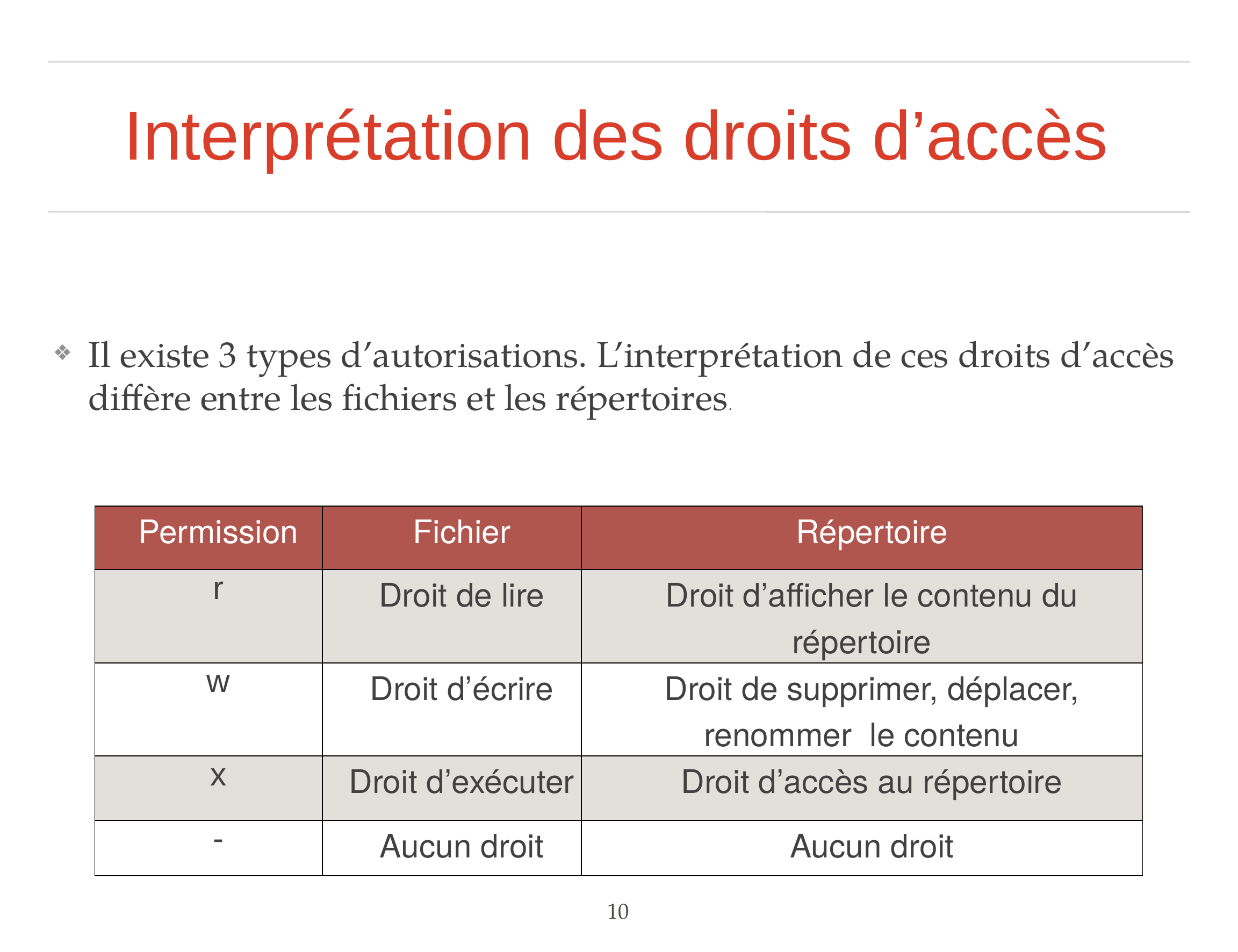

# Interprétation des droits d’accès

Il existe 3 types d’autorisations. L’interprétation de ces droits d’accès  diffère entre les fichiers et les répertoires.
| Permission | Fichier | Répertoire |
| --- | --- | --- |
| r | Droit de lire | Droit d’afficher le contenu du répertoire |
| w | Droit d’écrire | Droit de supprimer, déplacer, renommer  le contenu |
| x | Droit d’exécuter | Droit d’accès au répertoire |
| - | Aucun droit | Aucun droit |
10